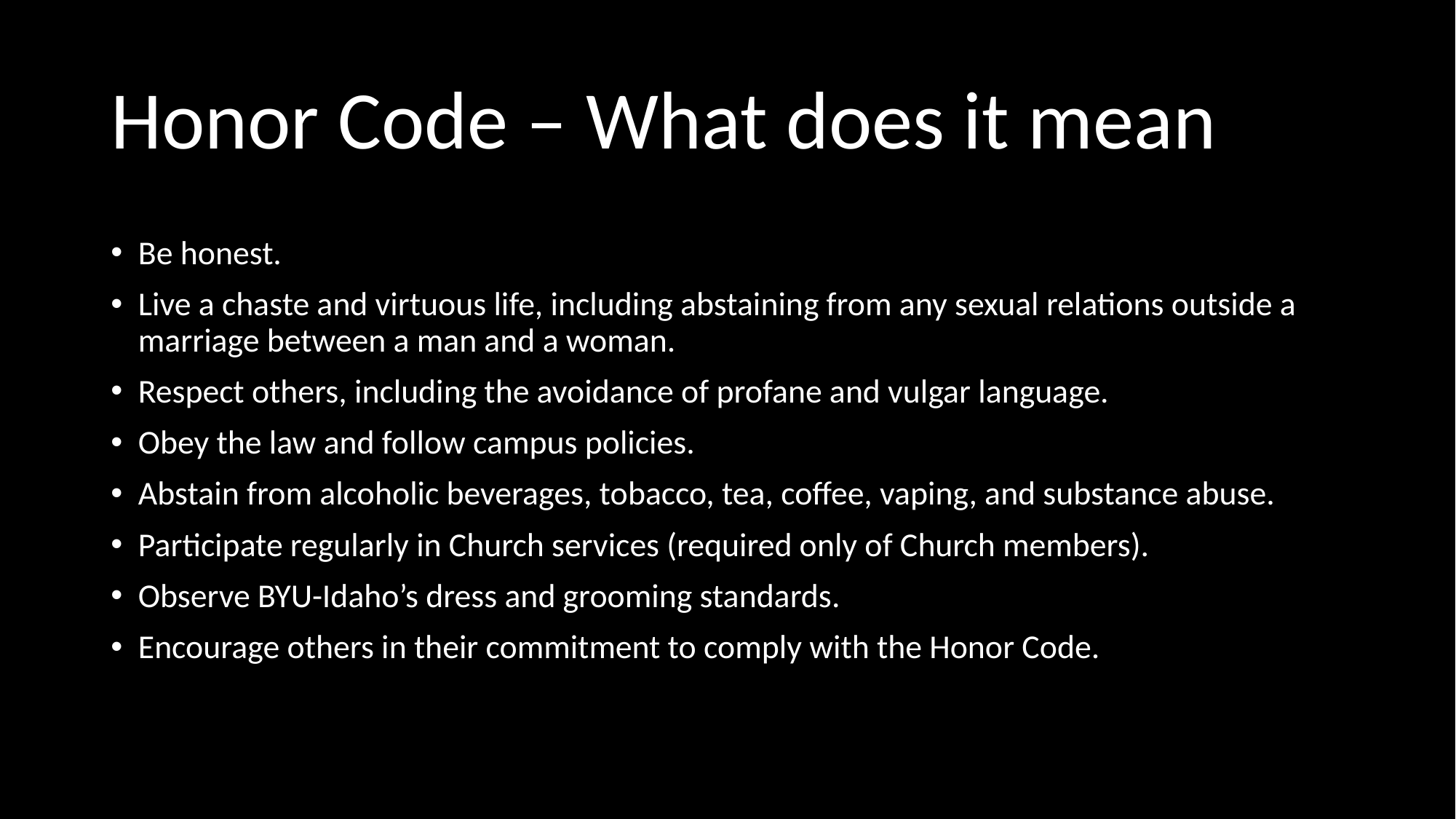

# Honor Code – What does it mean
Be honest.
Live a chaste and virtuous life, including abstaining from any sexual relations outside a marriage between a man and a woman.
Respect others, including the avoidance of profane and vulgar language.
Obey the law and follow campus policies.
Abstain from alcoholic beverages, tobacco, tea, coffee, vaping, and substance abuse.
Participate regularly in Church services (required only of Church members).
Observe BYU-Idaho’s dress and grooming standards.
Encourage others in their commitment to comply with the Honor Code.